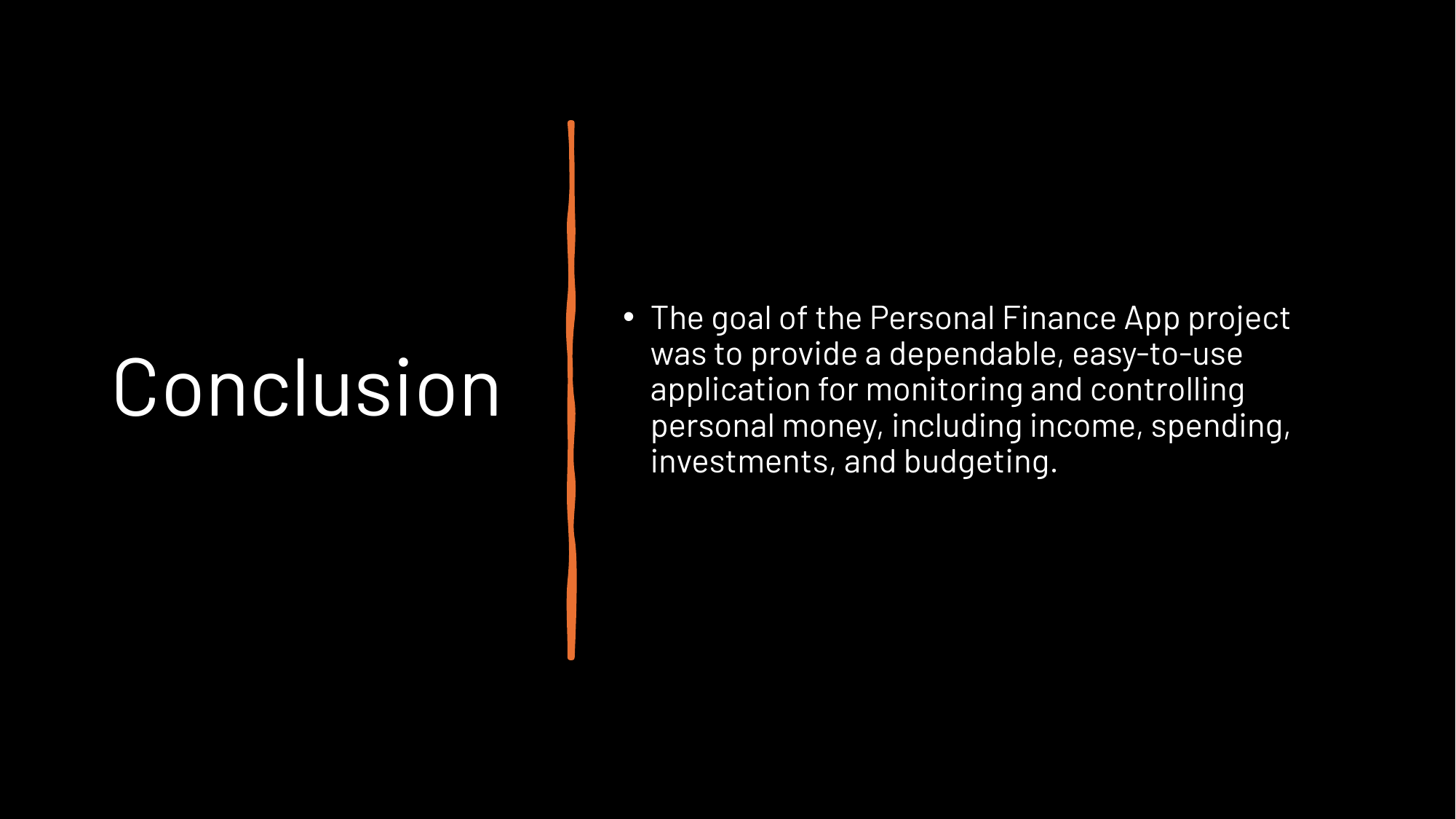

# Conclusion
The goal of the Personal Finance App project was to provide a dependable, easy-to-use application for monitoring and controlling personal money, including income, spending, investments, and budgeting.